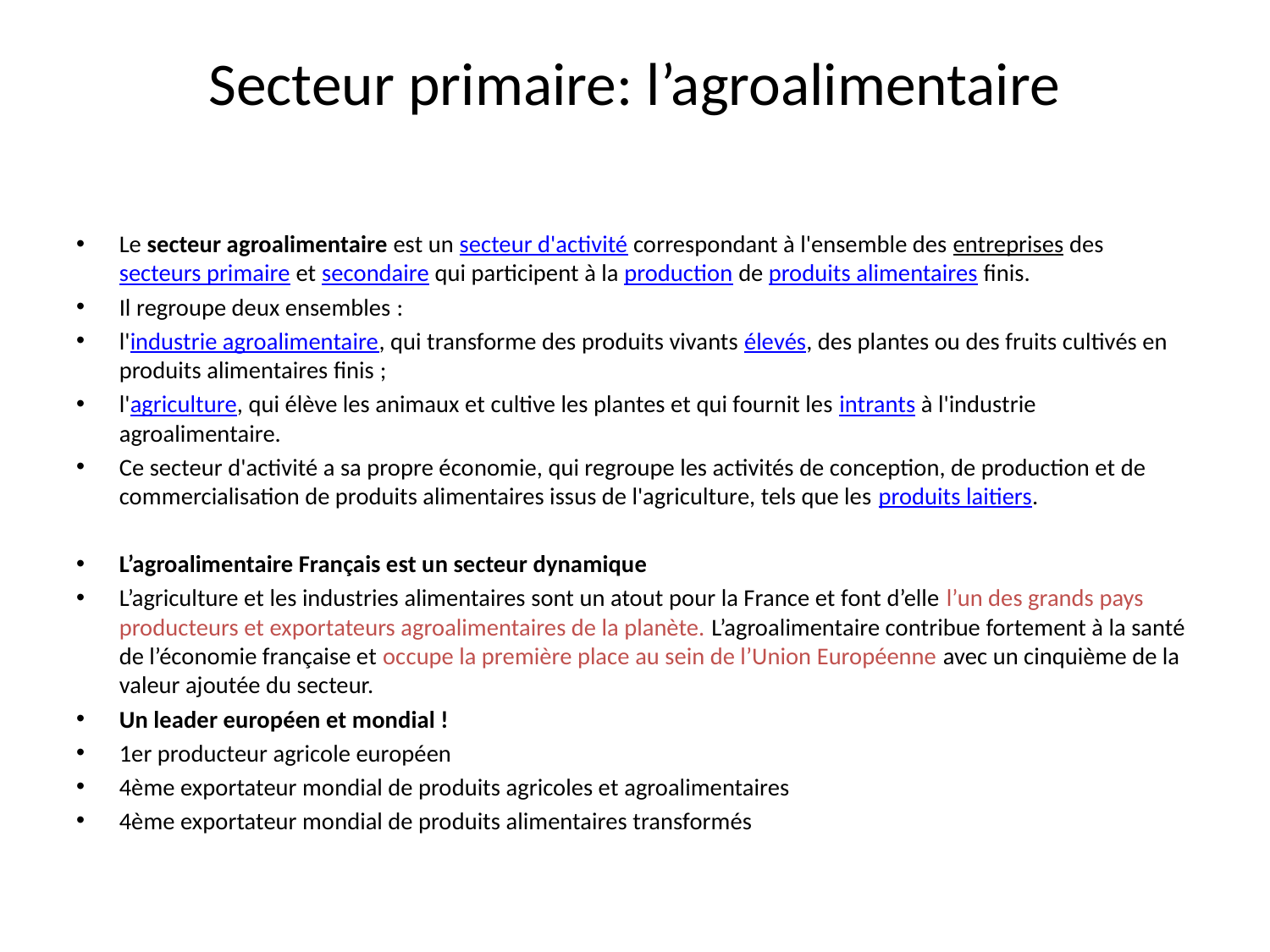

# Secteur primaire: l’agroalimentaire
Le secteur agroalimentaire est un secteur d'activité correspondant à l'ensemble des entreprises des secteurs primaire et secondaire qui participent à la production de produits alimentaires finis.
Il regroupe deux ensembles :
l'industrie agroalimentaire, qui transforme des produits vivants élevés, des plantes ou des fruits cultivés en produits alimentaires finis ;
l'agriculture, qui élève les animaux et cultive les plantes et qui fournit les intrants à l'industrie agroalimentaire.
Ce secteur d'activité a sa propre économie, qui regroupe les activités de conception, de production et de commercialisation de produits alimentaires issus de l'agriculture, tels que les produits laitiers.

L’agroalimentaire Français est un secteur dynamique
L’agriculture et les industries alimentaires sont un atout pour la France et font d’elle l’un des grands pays producteurs et exportateurs agroalimentaires de la planète. L’agroalimentaire contribue fortement à la santé de l’économie française et occupe la première place au sein de l’Union Européenne avec un cinquième de la valeur ajoutée du secteur.
Un leader européen et mondial !
1er producteur agricole européen
4ème exportateur mondial de produits agricoles et agroalimentaires
4ème exportateur mondial de produits alimentaires transformés